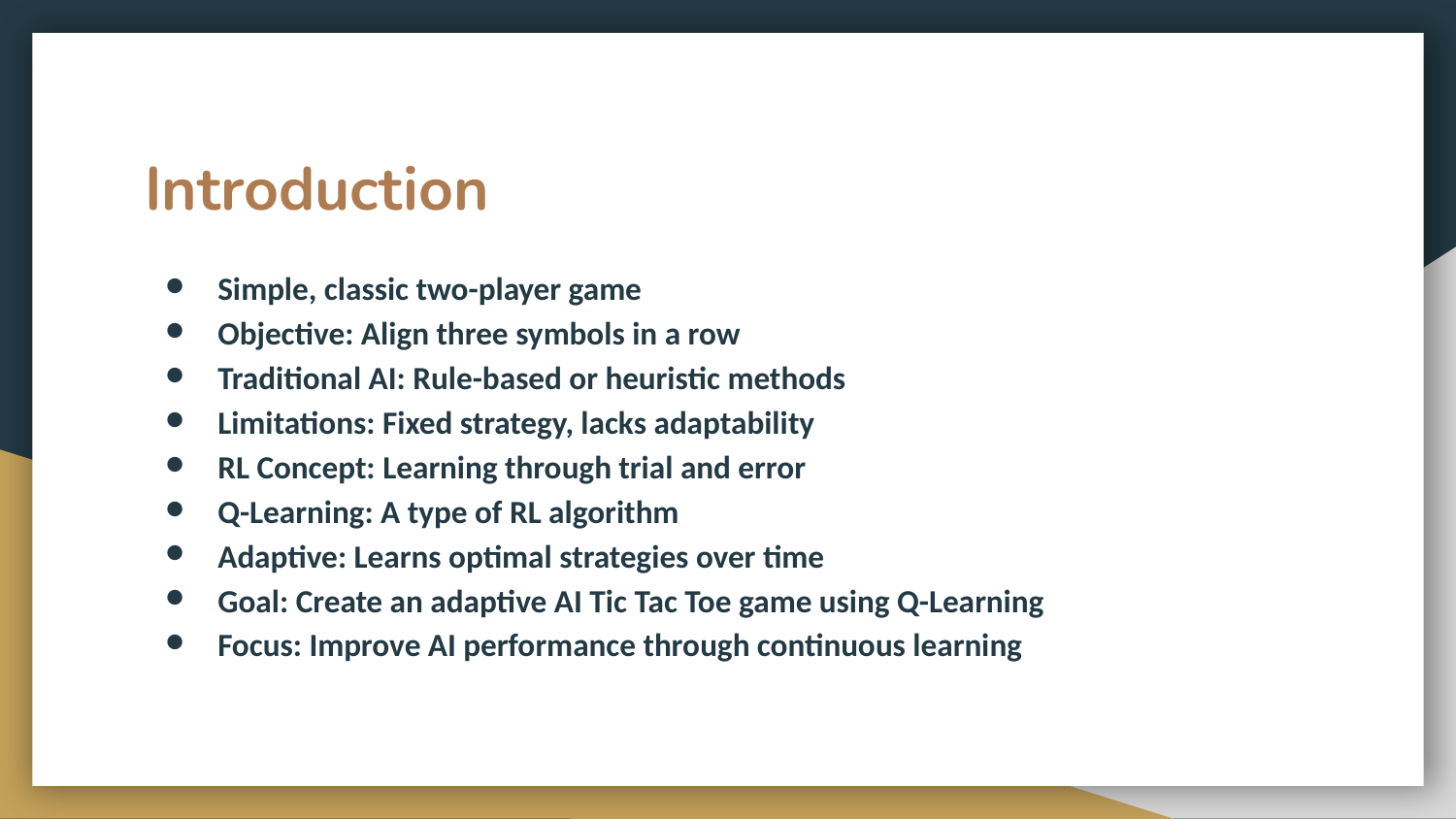

# Introduction
Simple, classic two-player game
Objective: Align three symbols in a row
Traditional AI: Rule-based or heuristic methods
Limitations: Fixed strategy, lacks adaptability
RL Concept: Learning through trial and error
Q-Learning: A type of RL algorithm
Adaptive: Learns optimal strategies over time
Goal: Create an adaptive AI Tic Tac Toe game using Q-Learning
Focus: Improve AI performance through continuous learning